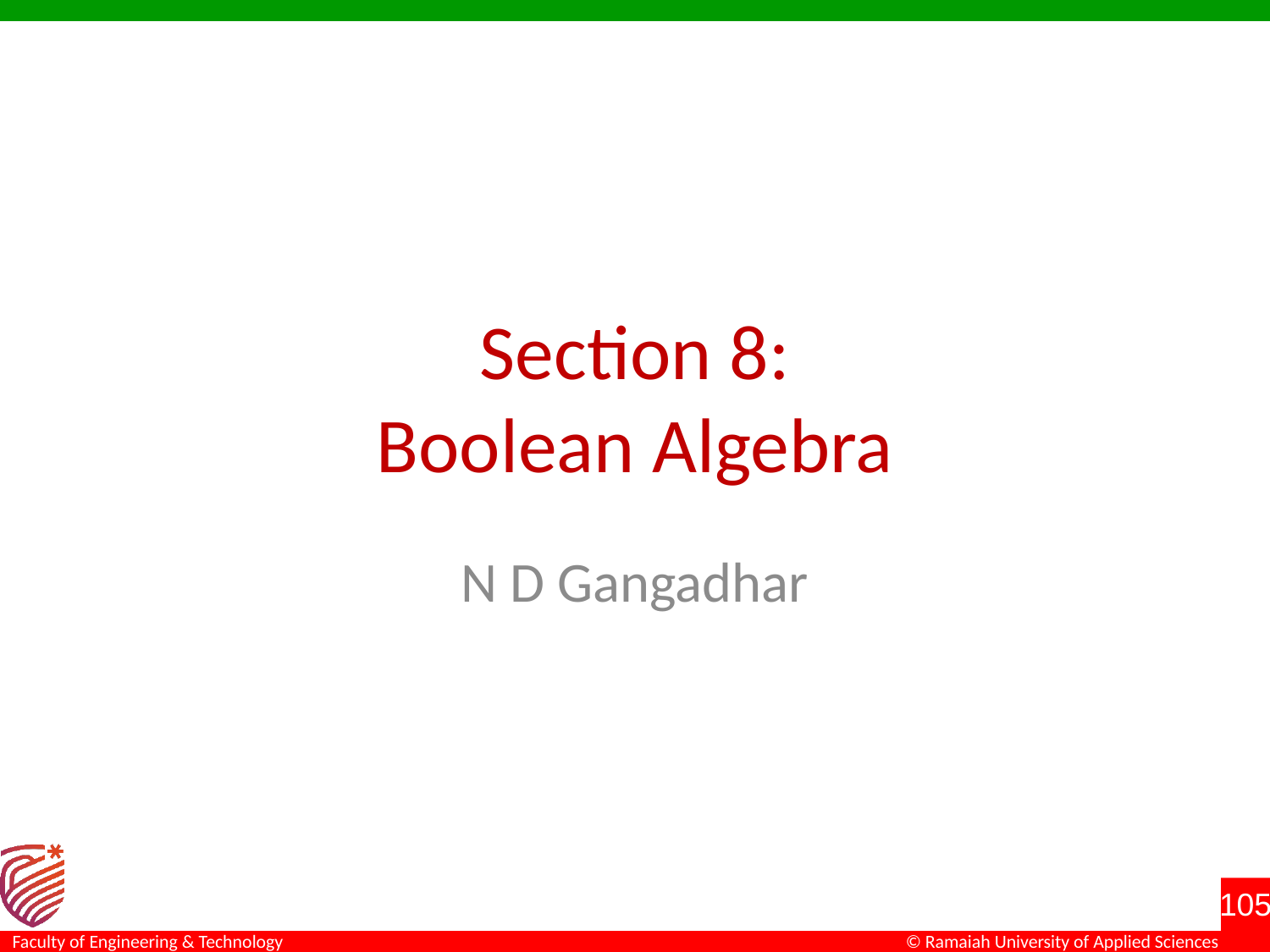

# Section 8: Boolean Algebra
N D Gangadhar